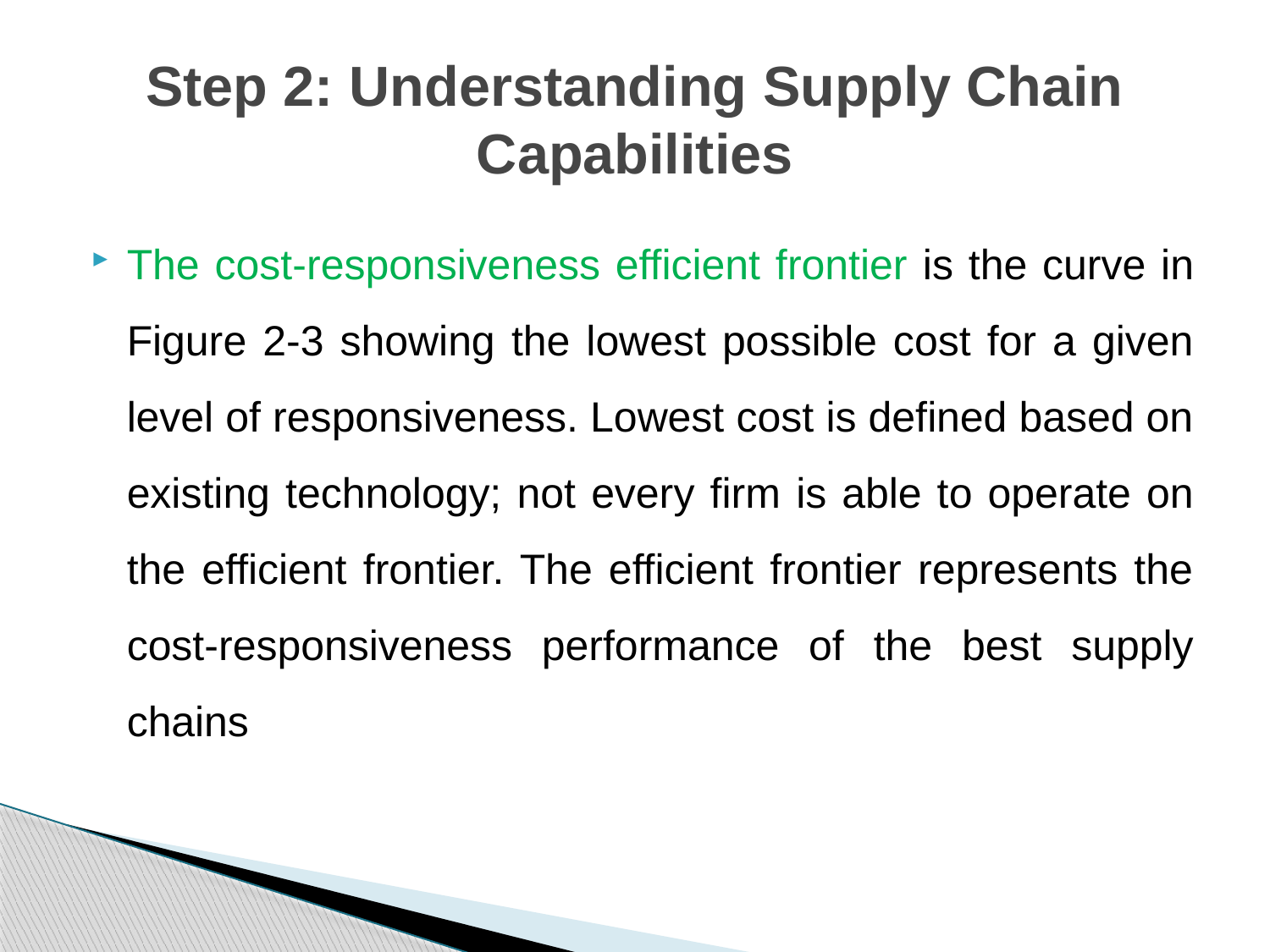

# Step 2: Understanding Supply Chain Capabilities
The cost-responsiveness efficient frontier is the curve in Figure 2-3 showing the lowest possible cost for a given level of responsiveness. Lowest cost is defined based on existing technology; not every firm is able to operate on the efficient frontier. The efficient frontier represents the cost-responsiveness performance of the best supply chains